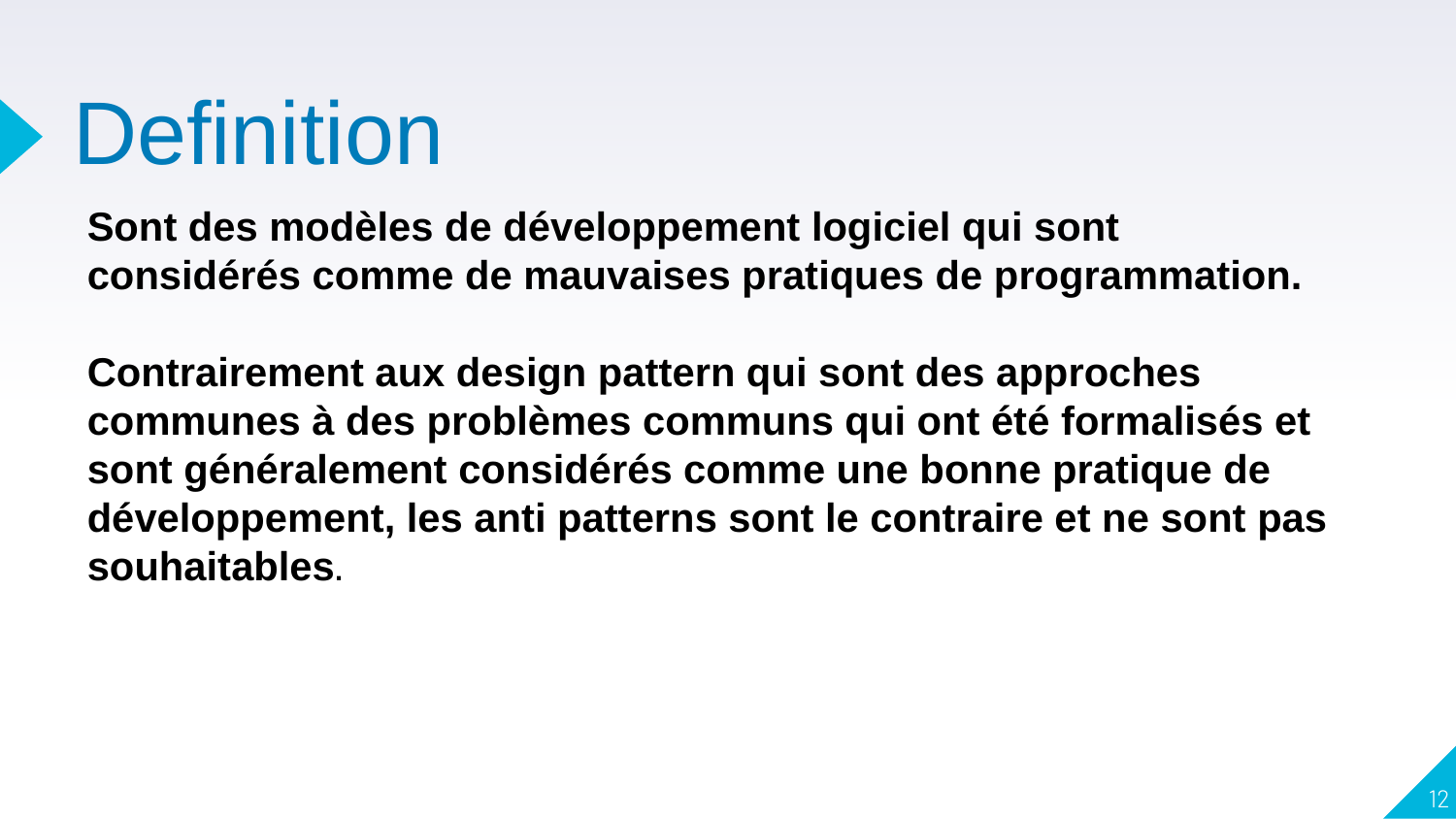

# Definition
Sont des modèles de développement logiciel qui sont considérés comme de mauvaises pratiques de programmation.

Contrairement aux design pattern qui sont des approches communes à des problèmes communs qui ont été formalisés et sont généralement considérés comme une bonne pratique de développement, les anti patterns sont le contraire et ne sont pas souhaitables.

12